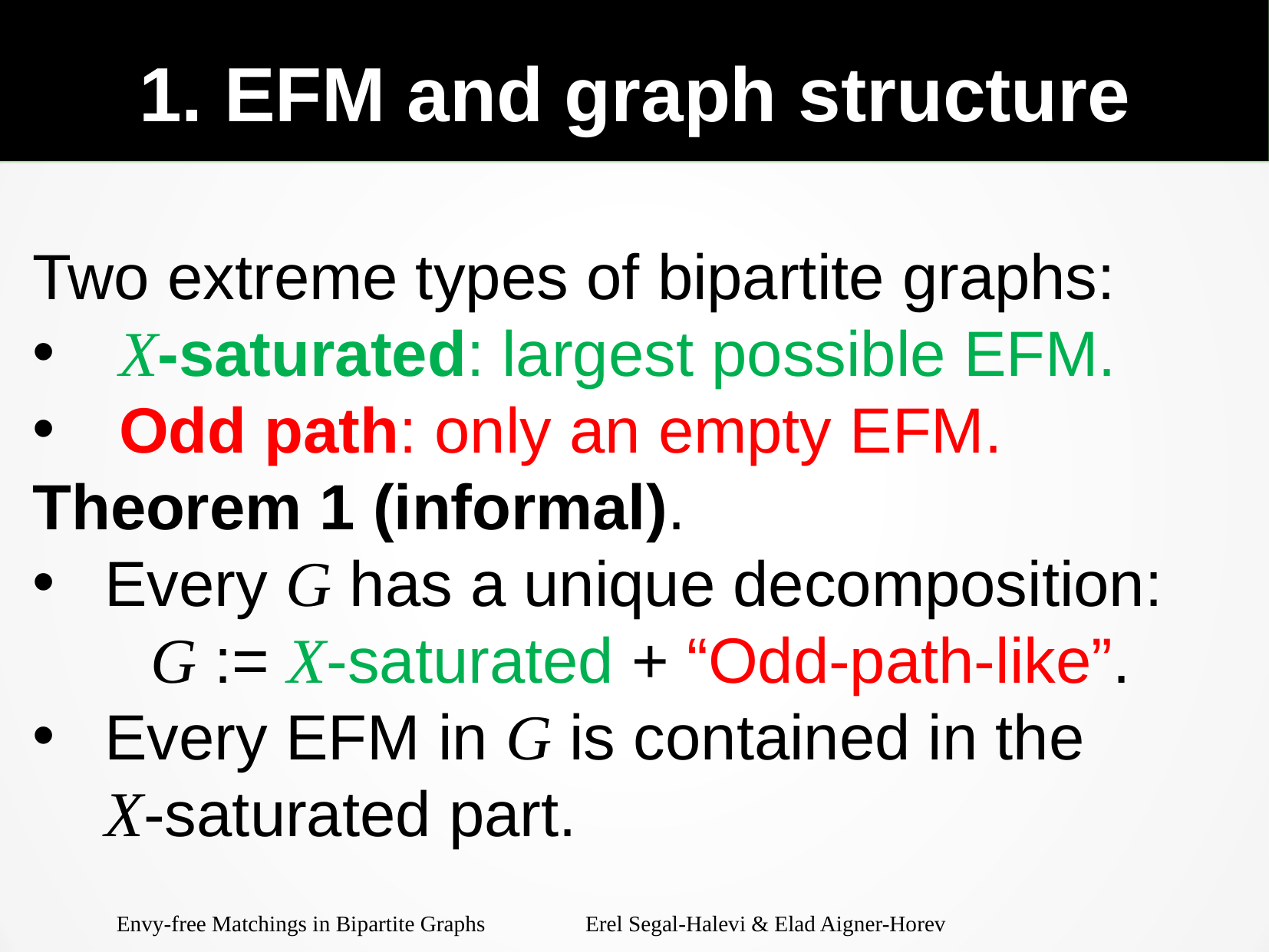

1. EFM and graph structure
Two extreme types of bipartite graphs:
X-saturated: largest possible EFM.
Odd path: only an empty EFM.
Theorem 1 (informal).
Every G has a unique decomposition:
G := X-saturated + “Odd-path-like”.
Every EFM in G is contained in the
X-saturated part.
Envy-free Matchings in Bipartite Graphs                  Erel Segal-Halevi & Elad Aigner-Horev